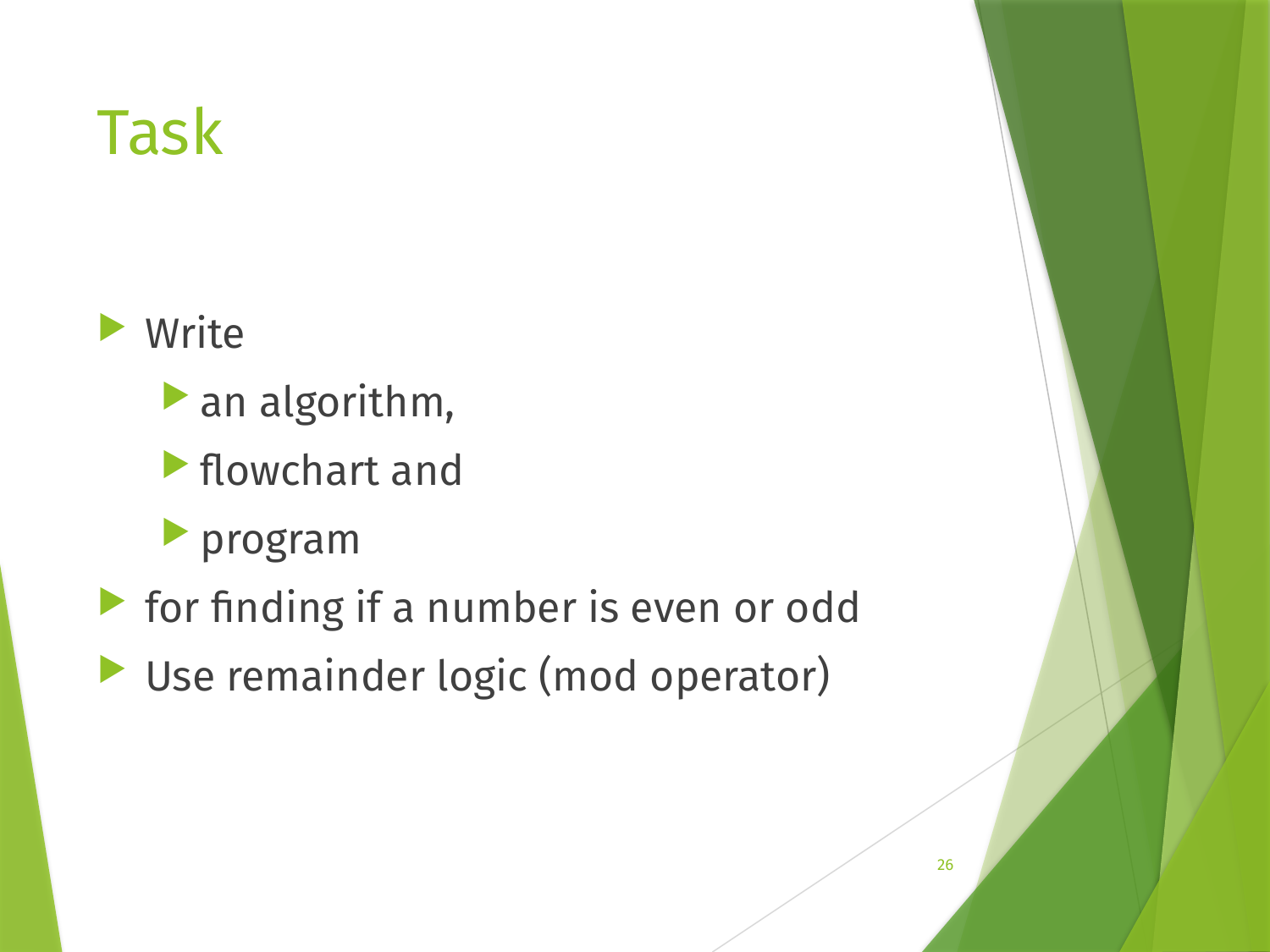

# Task
Write
an algorithm,
flowchart and
program
for finding if a number is even or odd
Use remainder logic (mod operator)
26